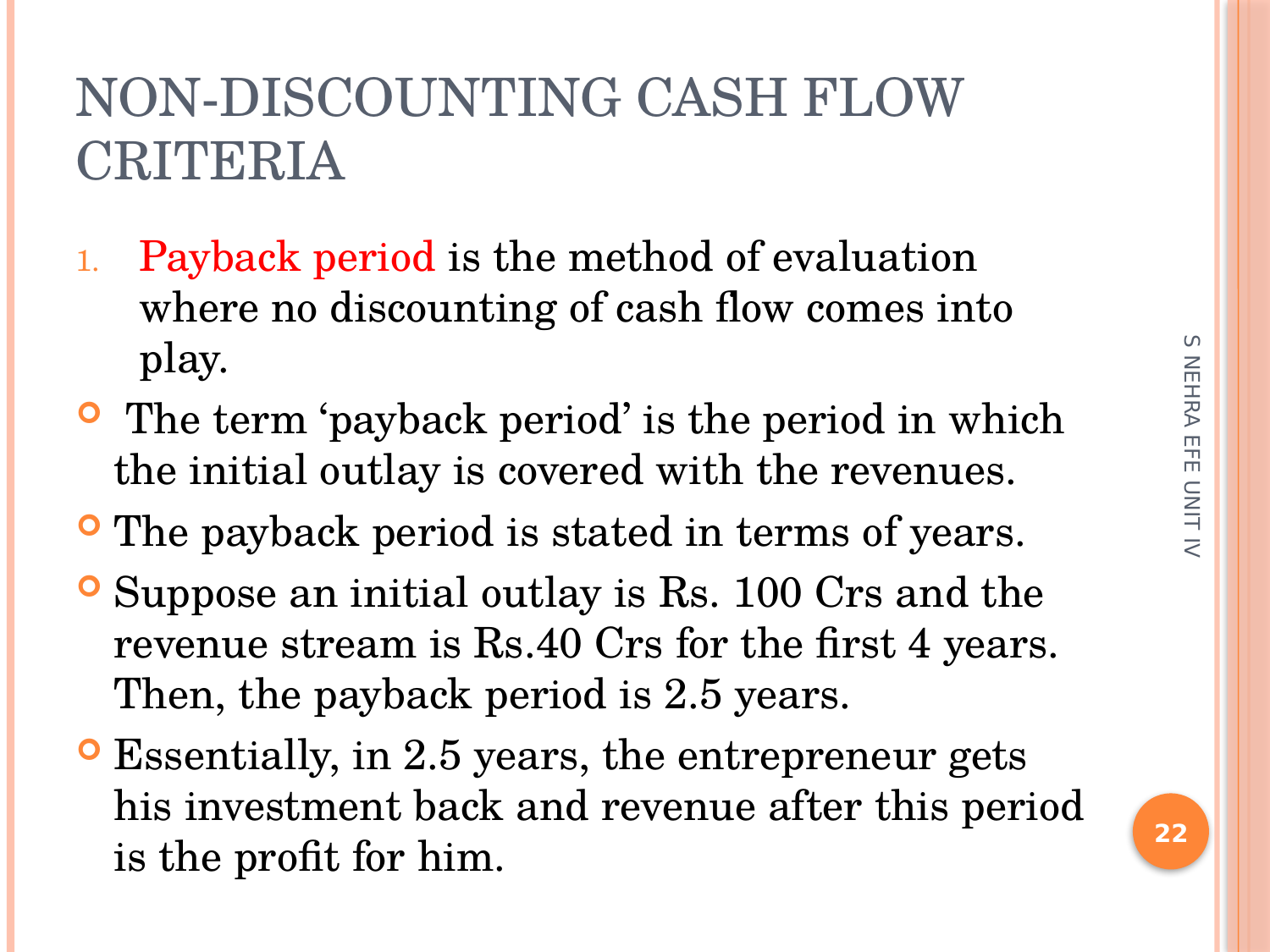

# Non-Discounting Cash Flow Criteria
Payback period is the method of evaluation where no discounting of cash flow comes into play.
 The term ‘payback period’ is the period in which the initial outlay is covered with the revenues.
The payback period is stated in terms of years.
Suppose an initial outlay is Rs. 100 Crs and the revenue stream is Rs.40 Crs for the first 4 years. Then, the payback period is 2.5 years.
Essentially, in 2.5 years, the entrepreneur gets his investment back and revenue after this period is the profit for him.
S NEHRA EFE UNIT IV
22